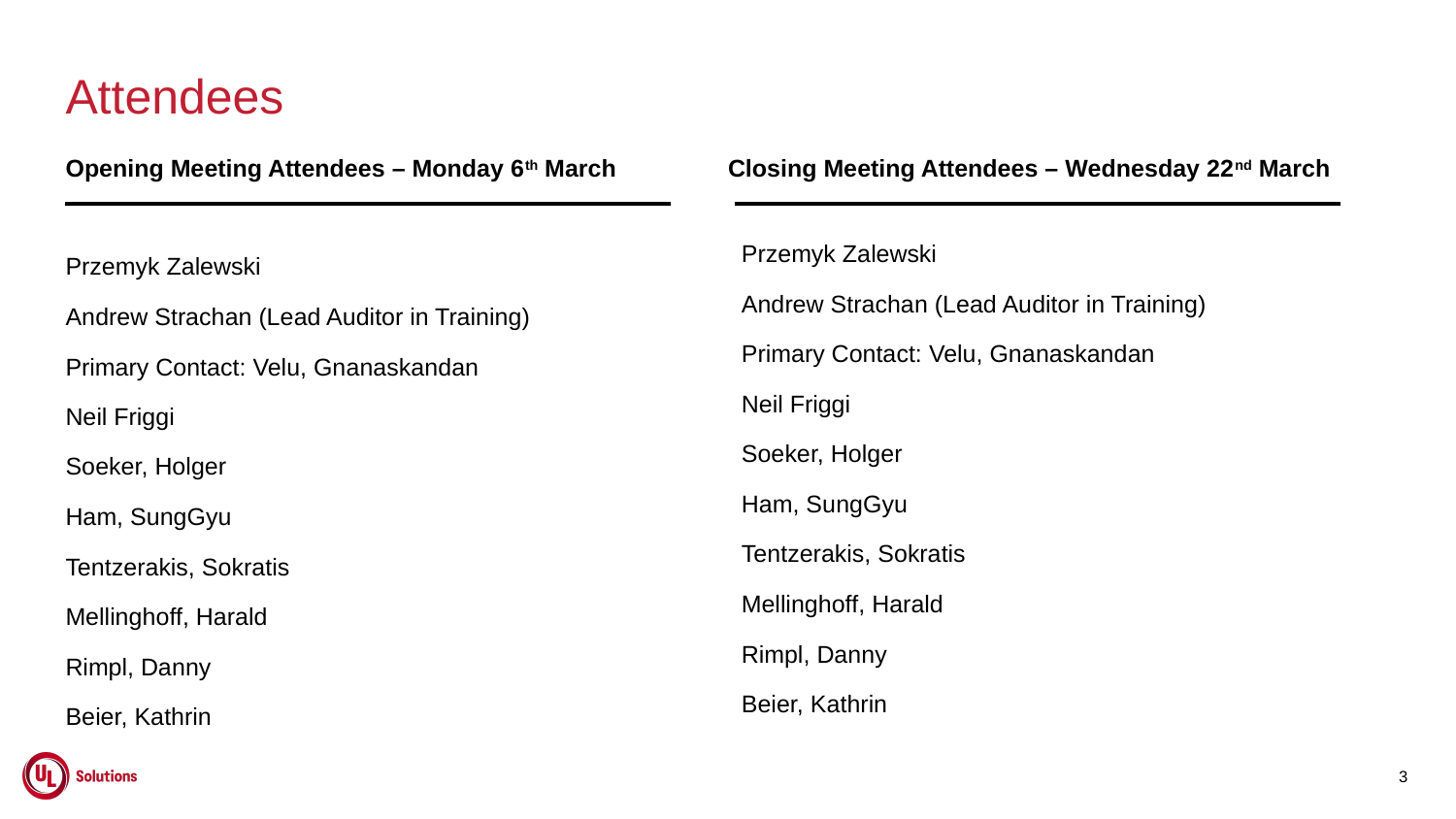

# Attendees
Opening Meeting Attendees – Monday 6th March
Closing Meeting Attendees – Wednesday 22nd March
Przemyk Zalewski
Andrew Strachan (Lead Auditor in Training)
Primary Contact: Velu, Gnanaskandan
Neil Friggi
Soeker, Holger
Ham, SungGyu
Tentzerakis, Sokratis
Mellinghoff, Harald
Rimpl, Danny
Beier, Kathrin

Przemyk Zalewski
Andrew Strachan (Lead Auditor in Training)
Primary Contact: Velu, Gnanaskandan
Neil Friggi
Soeker, Holger
Ham, SungGyu
Tentzerakis, Sokratis
Mellinghoff, Harald
Rimpl, Danny
Beier, Kathrin
3